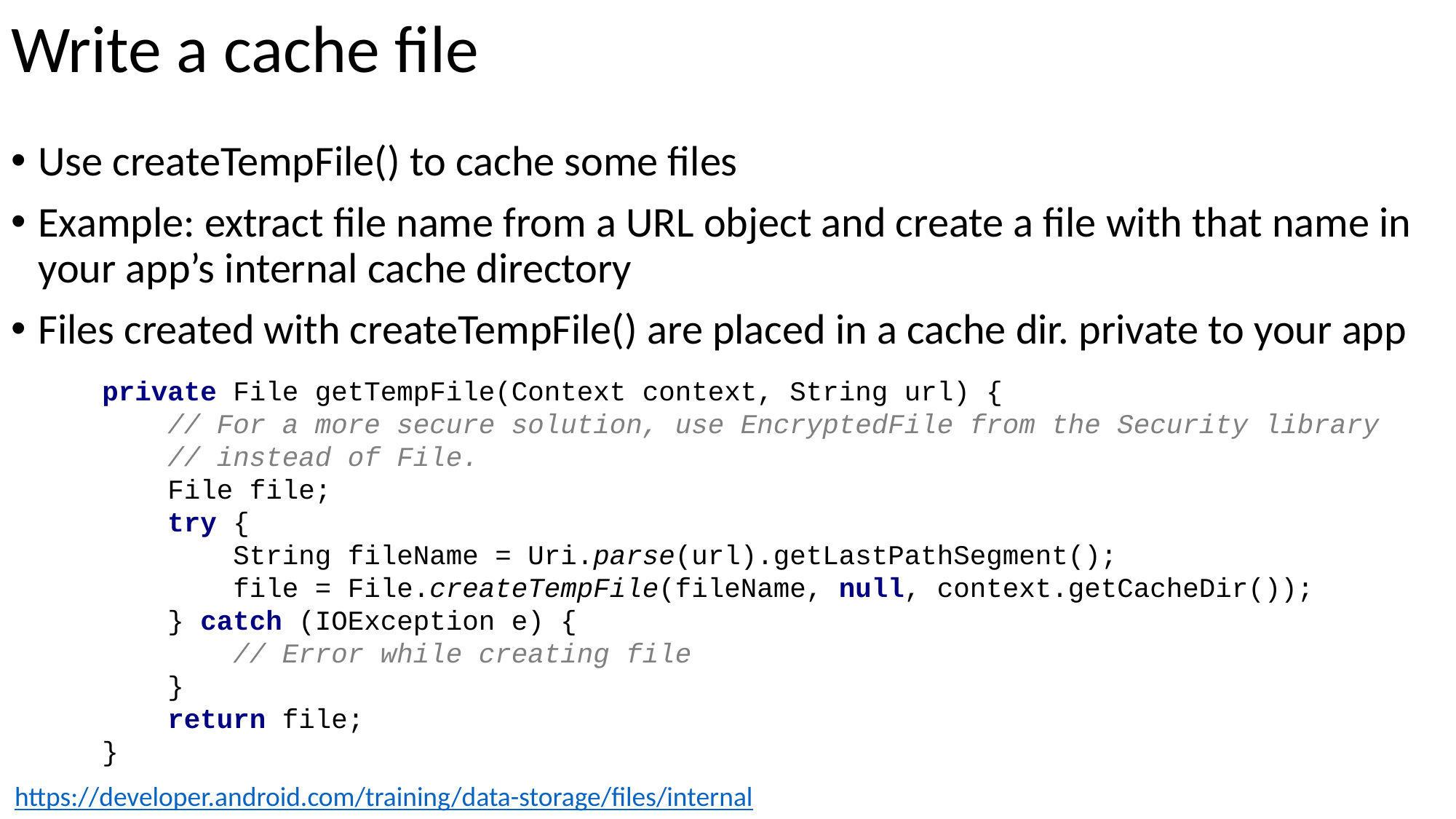

# Write a cache file
Use createTempFile() to cache some files
Example: extract file name from a URL object and create a file with that name in your app’s internal cache directory
Files created with createTempFile() are placed in a cache dir. private to your app

private File getTempFile(Context context, String url) {
    // For a more secure solution, use EncryptedFile from the Security library
    // instead of File.
    File file;
    try {
        String fileName = Uri.parse(url).getLastPathSegment();
        file = File.createTempFile(fileName, null, context.getCacheDir());
    } catch (IOException e) {
        // Error while creating file
    }
    return file;
}
https://developer.android.com/training/data-storage/files/internal